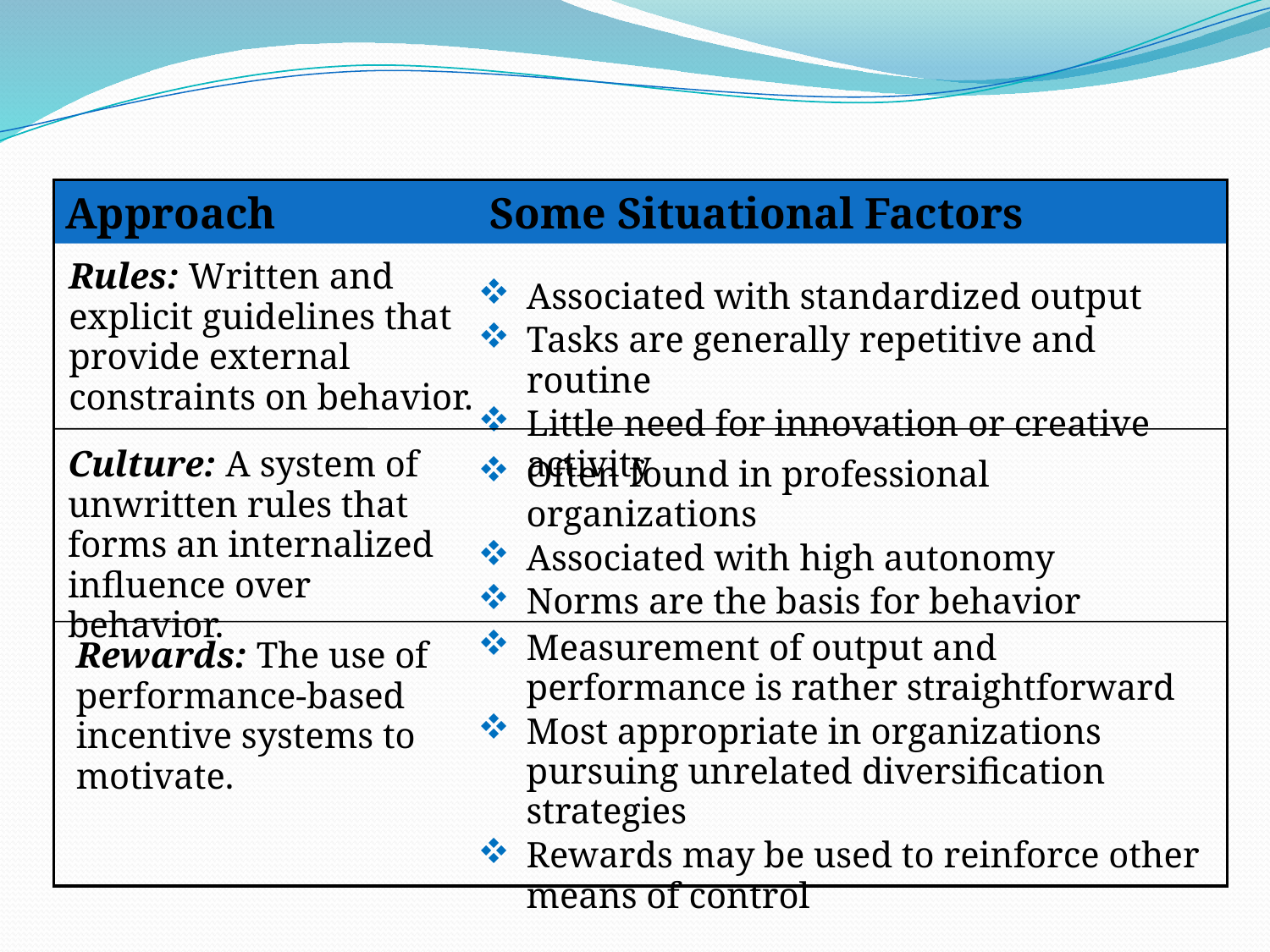

Approach	 Some Situational Factors
Rules: Written and explicit guidelines that provide external constraints on behavior.
Associated with standardized output
Tasks are generally repetitive and routine
Little need for innovation or creative activity

Culture: A system of unwritten rules that forms an internalized influence over behavior.
Often found in professional organizations
Associated with high autonomy
Norms are the basis for behavior

Measurement of output and performance is rather straightforward
Most appropriate in organizations pursuing unrelated diversification strategies
Rewards may be used to reinforce other means of control
Rewards: The use of performance-based incentive systems to motivate.